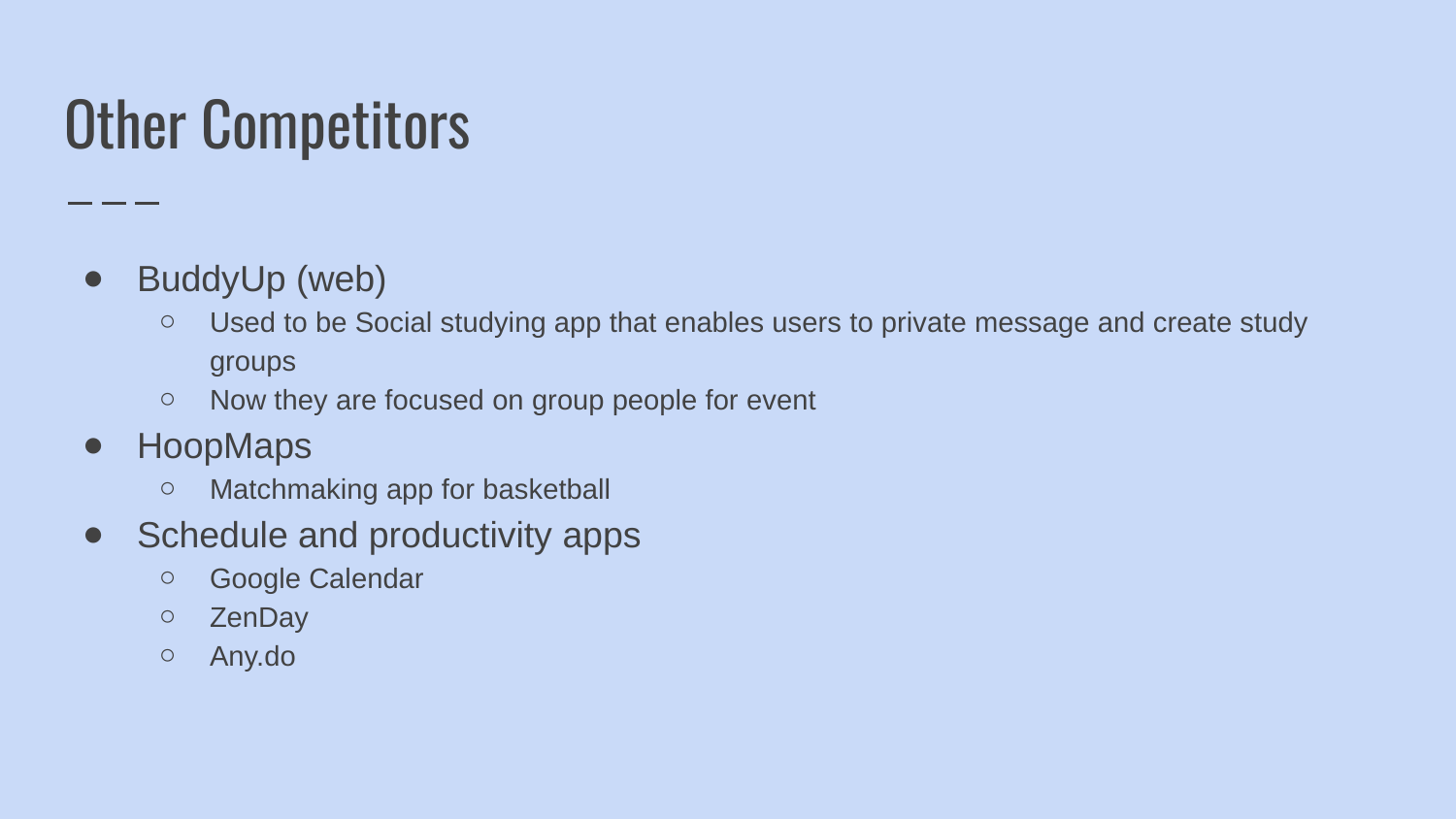

# Other Competitors
BuddyUp (web)
Used to be Social studying app that enables users to private message and create study groups
Now they are focused on group people for event
HoopMaps
Matchmaking app for basketball
Schedule and productivity apps
Google Calendar
ZenDay
Any.do